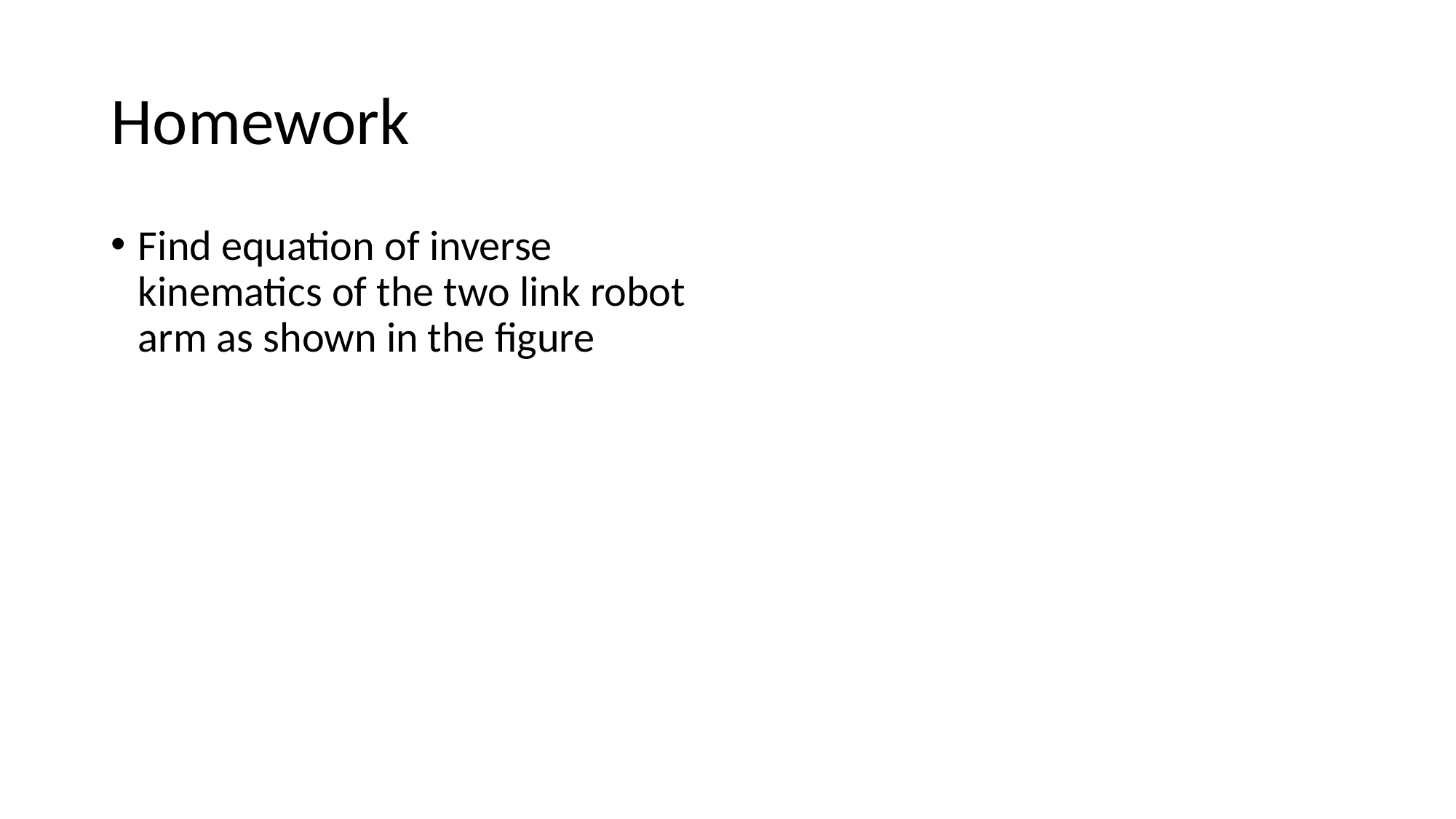

# Homework
Find equation of inverse kinematics of the two link robot arm as shown in the figure